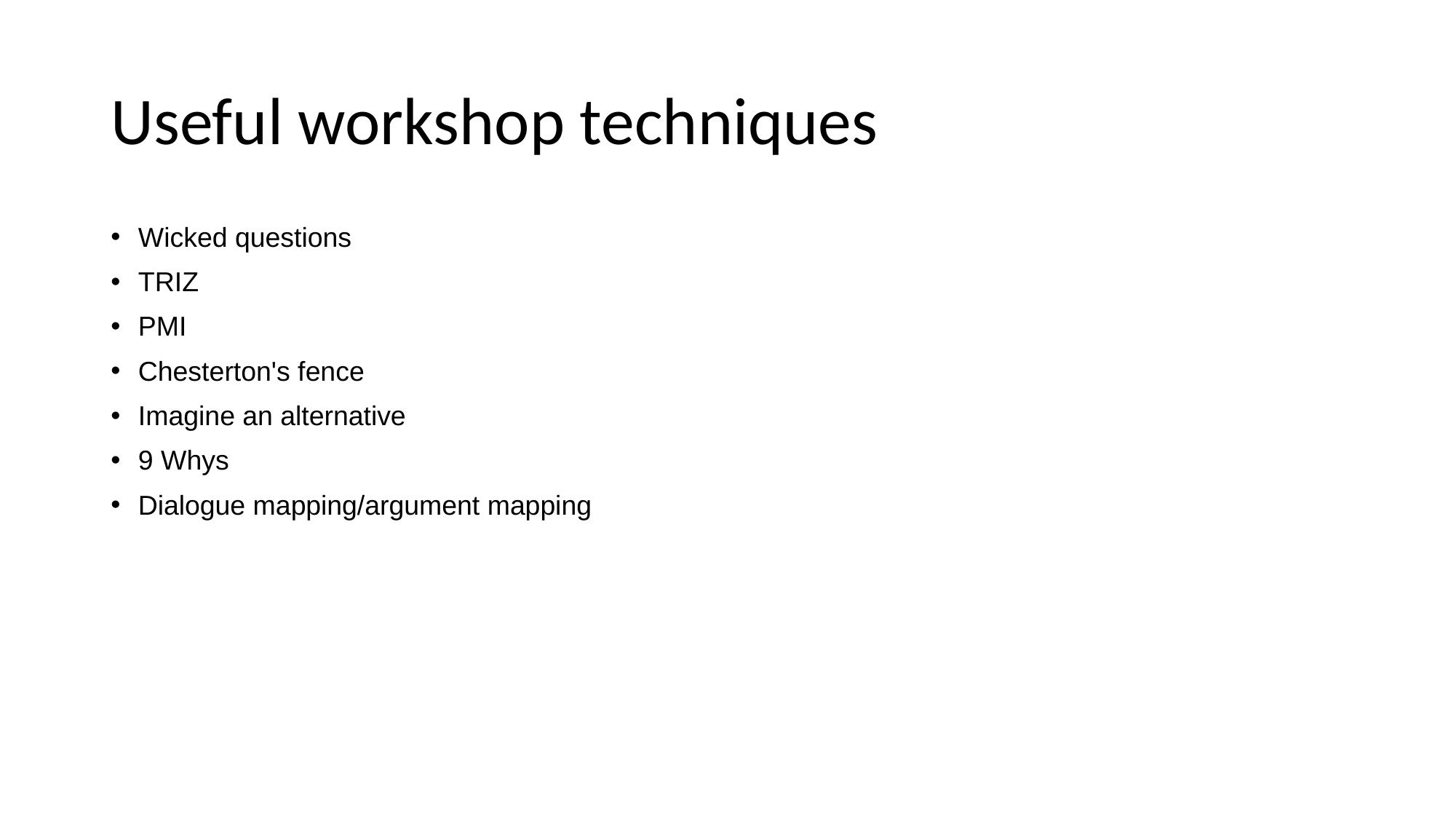

# Useful workshop techniques
Wicked questions
TRIZ
PMI
Chesterton's fence
Imagine an alternative
9 Whys
Dialogue mapping/argument mapping